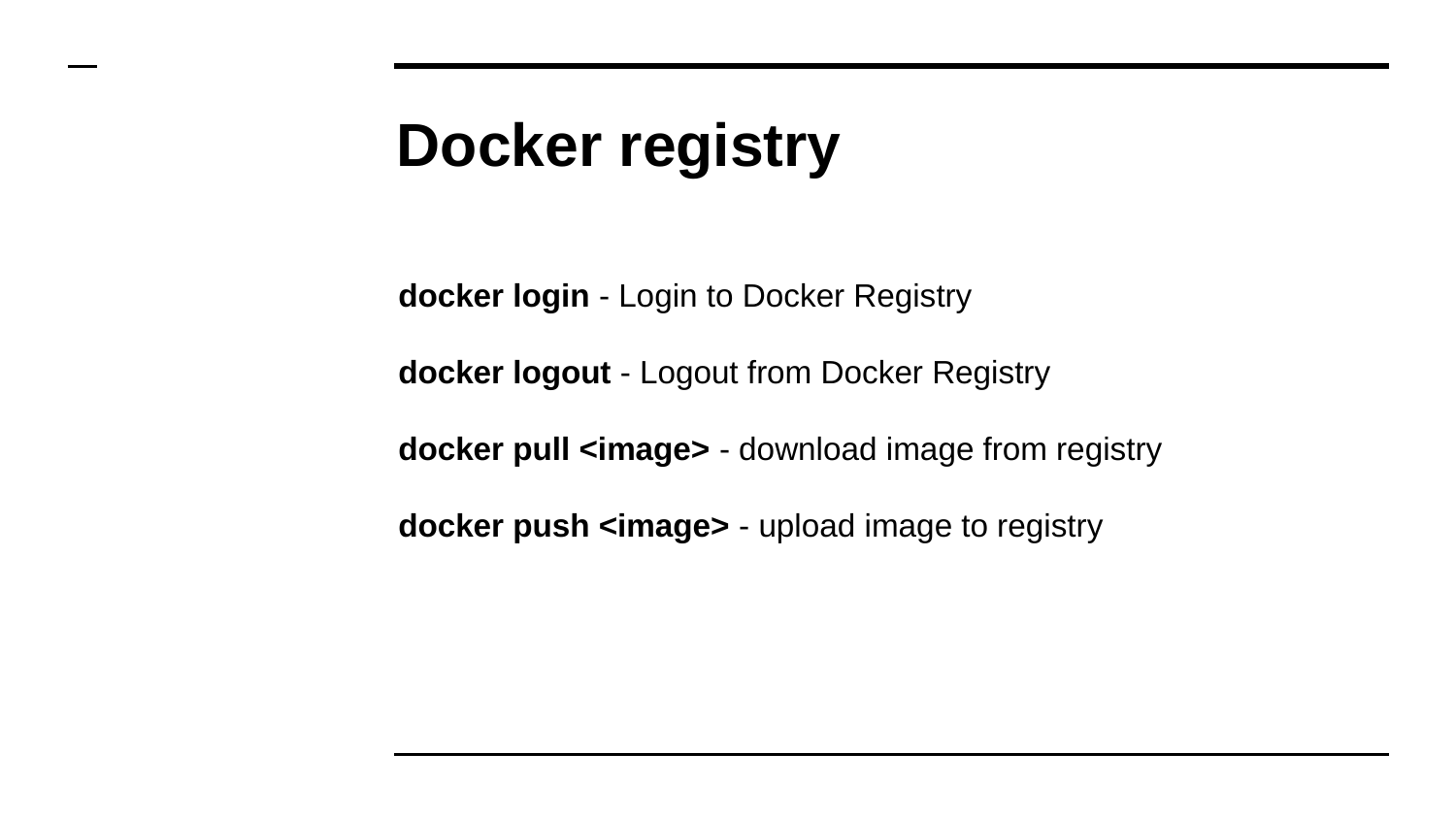

# Docker registry
docker login - Login to Docker Registry
docker logout - Logout from Docker Registry
docker pull <image> - download image from registry
docker push <image> - upload image to registry